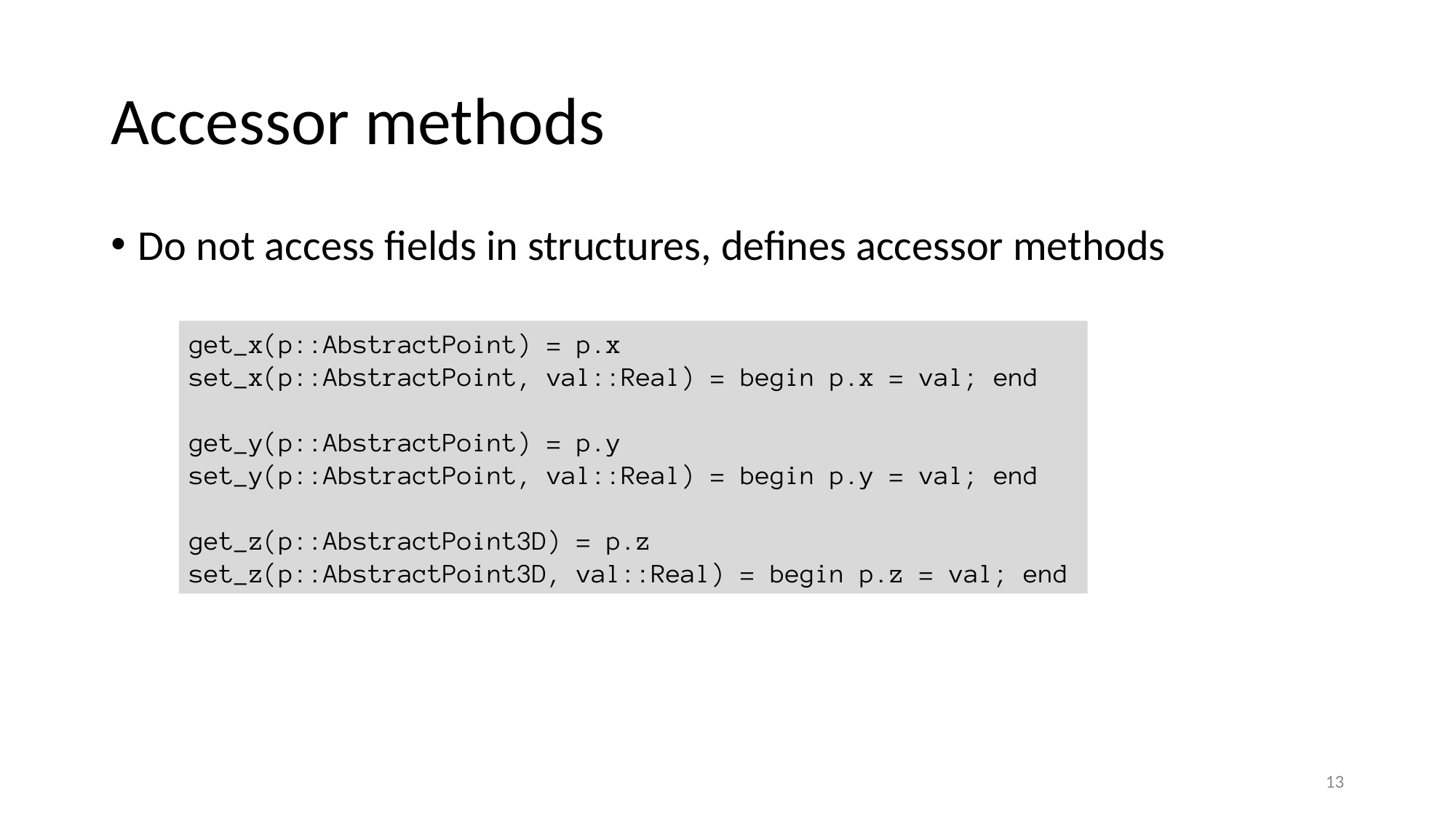

# Accessor methods
Do not access fields in structures, defines accessor methods
get_x(p::AbstractPoint) = p.x
set_x(p::AbstractPoint, val::Real) = begin p.x = val; end

get_y(p::AbstractPoint) = p.y
set_y(p::AbstractPoint, val::Real) = begin p.y = val; end

get_z(p::AbstractPoint3D) = p.z
set_z(p::AbstractPoint3D, val::Real) = begin p.z = val; end
13